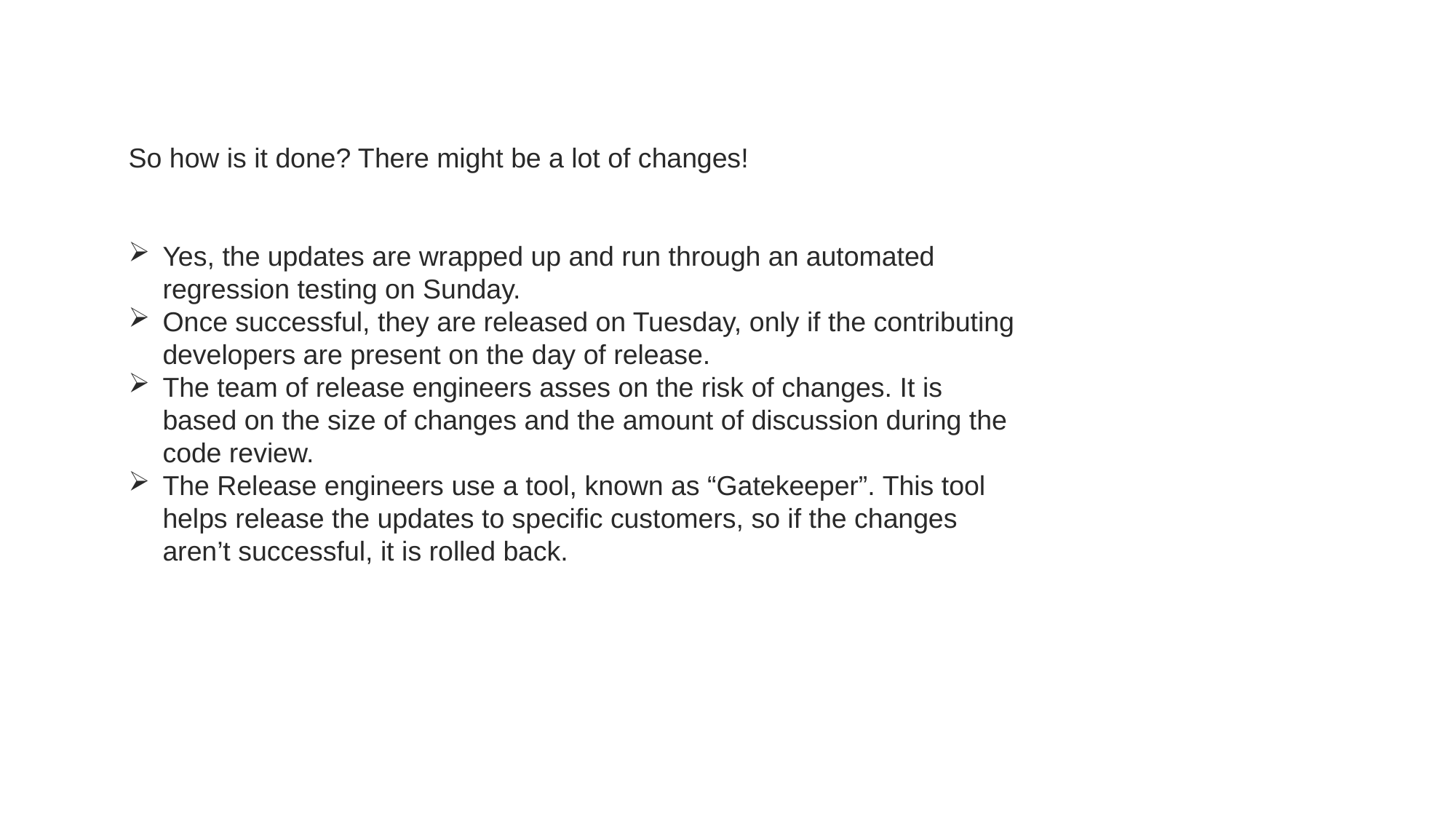

So how is it done? There might be a lot of changes!

Yes, the updates are wrapped up and run through an automated regression testing on Sunday.
Once successful, they are released on Tuesday, only if the contributing developers are present on the day of release.
The team of release engineers asses on the risk of changes. It is based on the size of changes and the amount of discussion during the code review.
The Release engineers use a tool, known as “Gatekeeper”. This tool helps release the updates to specific customers, so if the changes aren’t successful, it is rolled back.